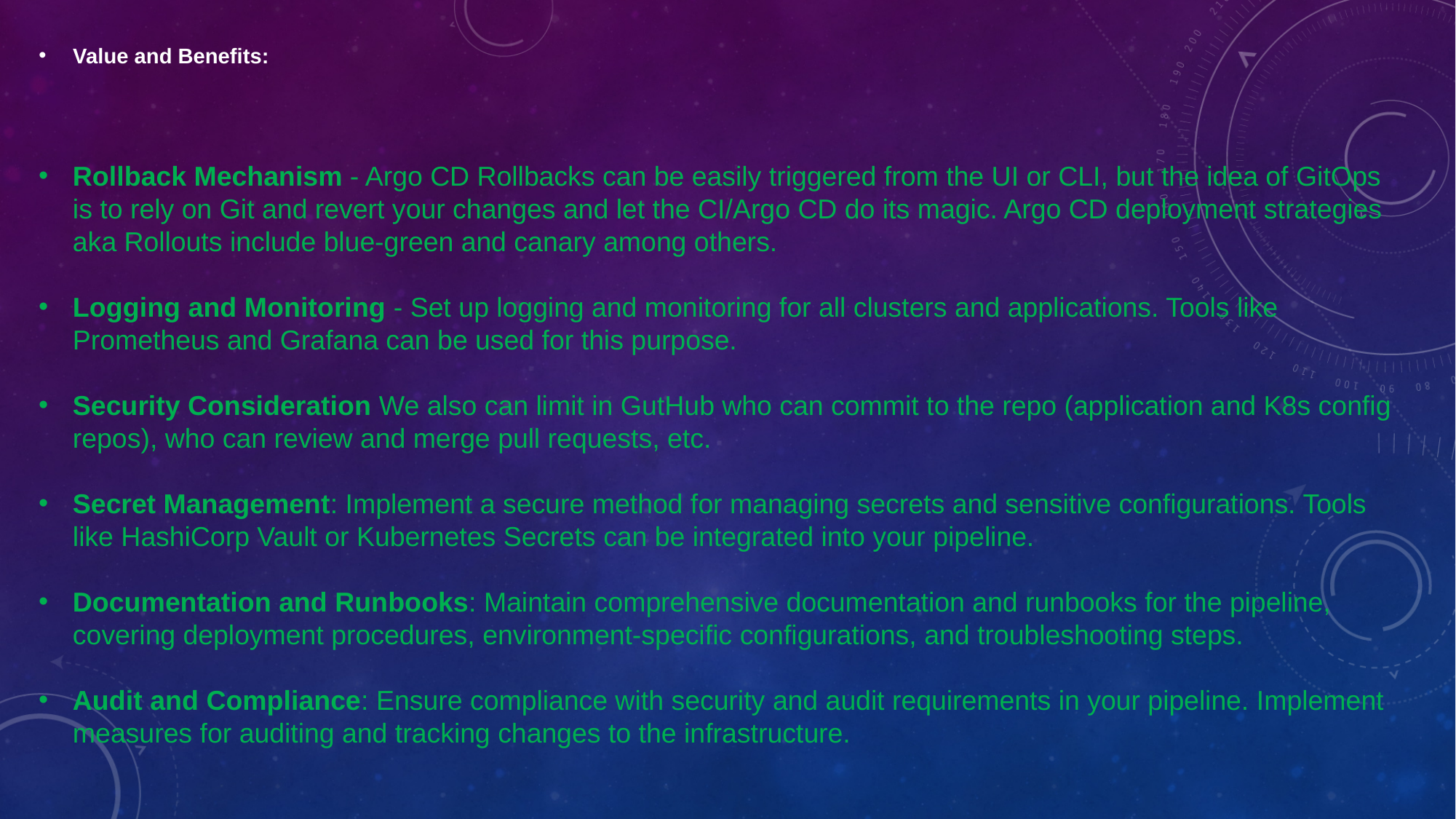

Value and Benefits:
Rollback Mechanism - Argo CD Rollbacks can be easily triggered from the UI or CLI, but the idea of GitOps is to rely on Git and revert your changes and let the CI/Argo CD do its magic. Argo CD deployment strategies aka Rollouts include blue-green and canary among others.

Logging and Monitoring - Set up logging and monitoring for all clusters and applications. Tools like Prometheus and Grafana can be used for this purpose.

Security Consideration We also can limit in GutHub who can commit to the repo (application and K8s config repos), who can review and merge pull requests, etc.

Secret Management: Implement a secure method for managing secrets and sensitive configurations. Tools like HashiCorp Vault or Kubernetes Secrets can be integrated into your pipeline.

Documentation and Runbooks: Maintain comprehensive documentation and runbooks for the pipeline, covering deployment procedures, environment-specific configurations, and troubleshooting steps.

Audit and Compliance: Ensure compliance with security and audit requirements in your pipeline. Implement measures for auditing and tracking changes to the infrastructure.